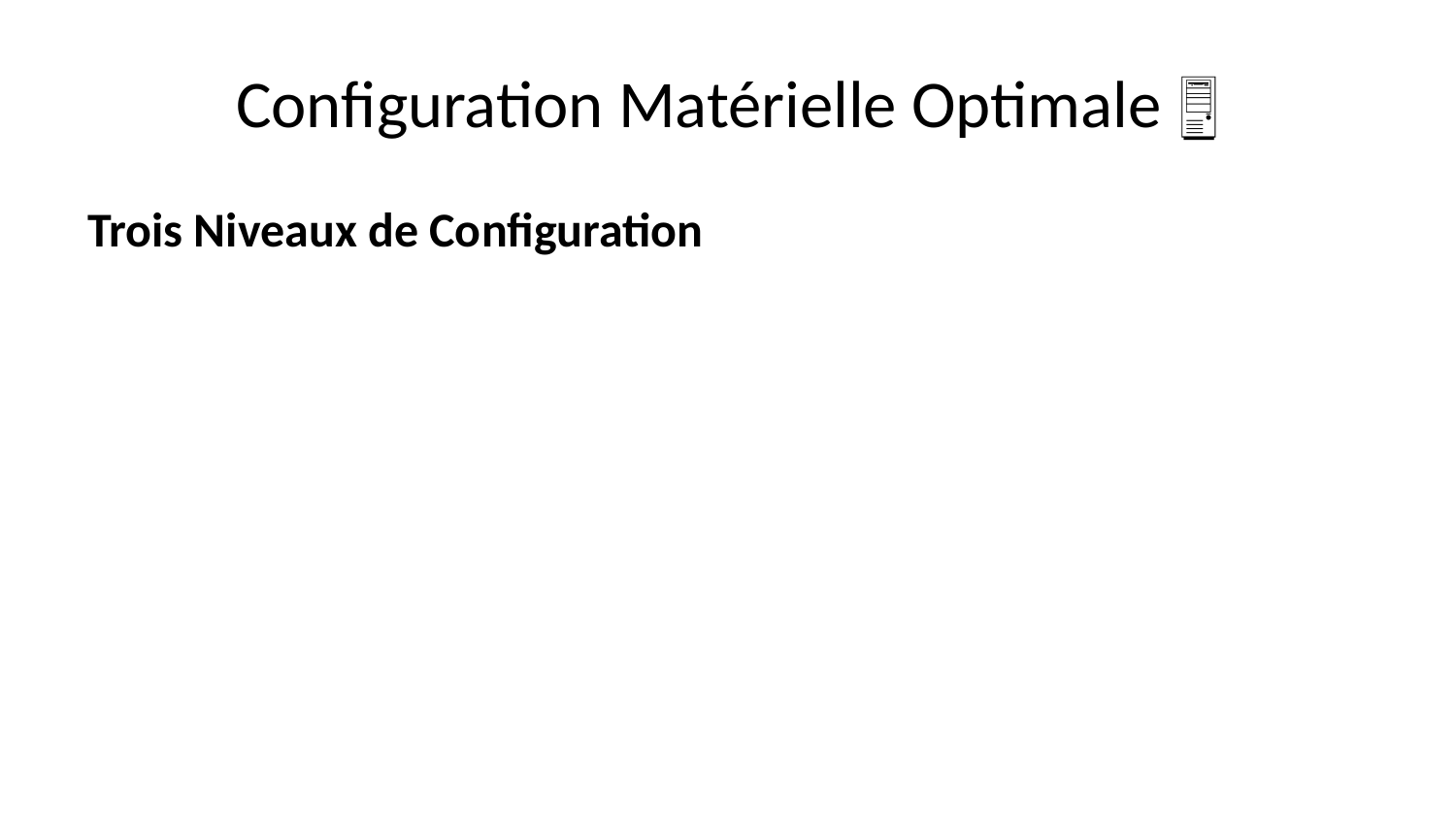

# Configuration Matérielle Optimale 🖥️
Trois Niveaux de Configuration